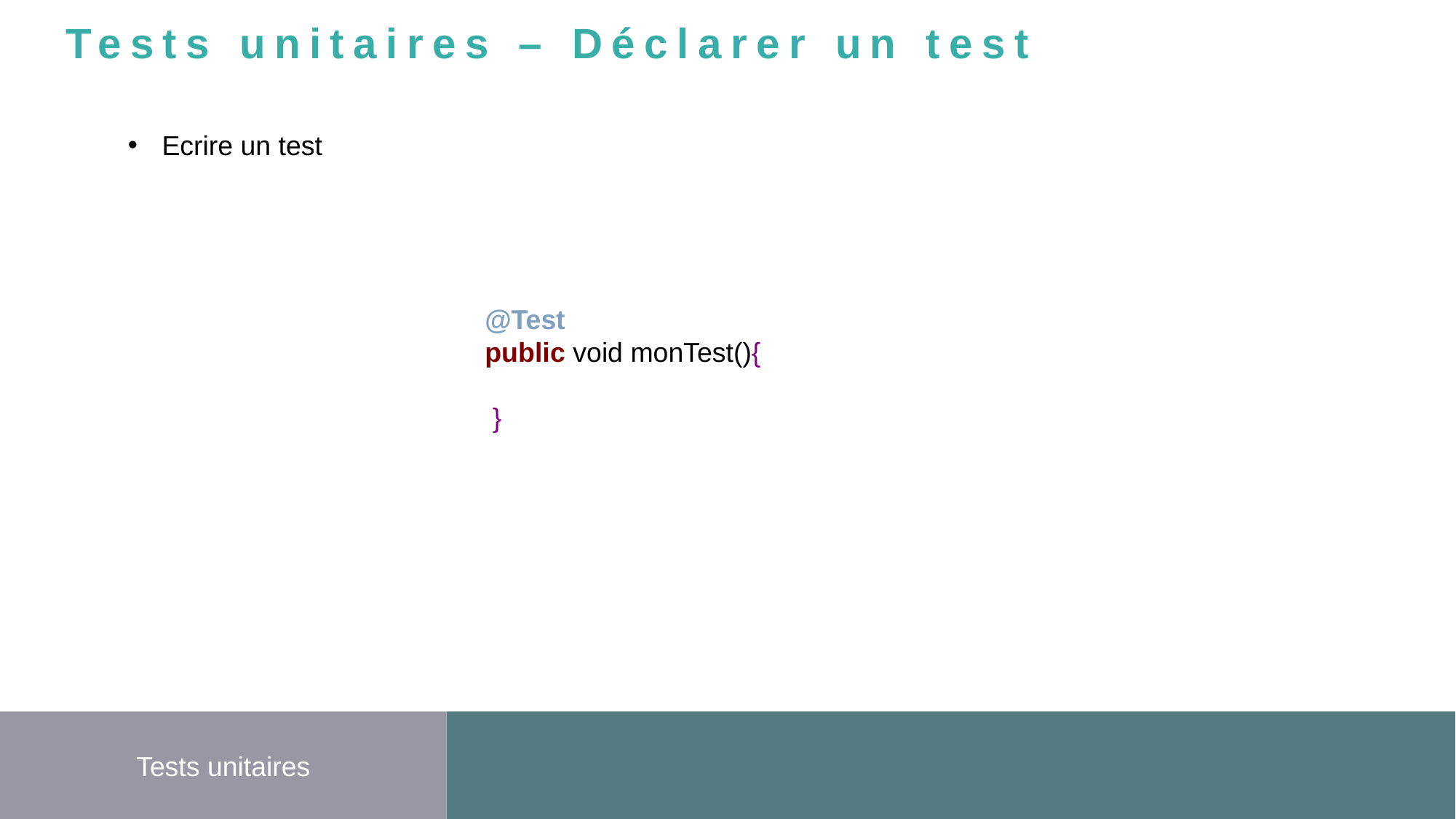

Tests unitaires – Déclarer un test
Ecrire un test
@Test
public void monTest(){

 }
Tests unitaires